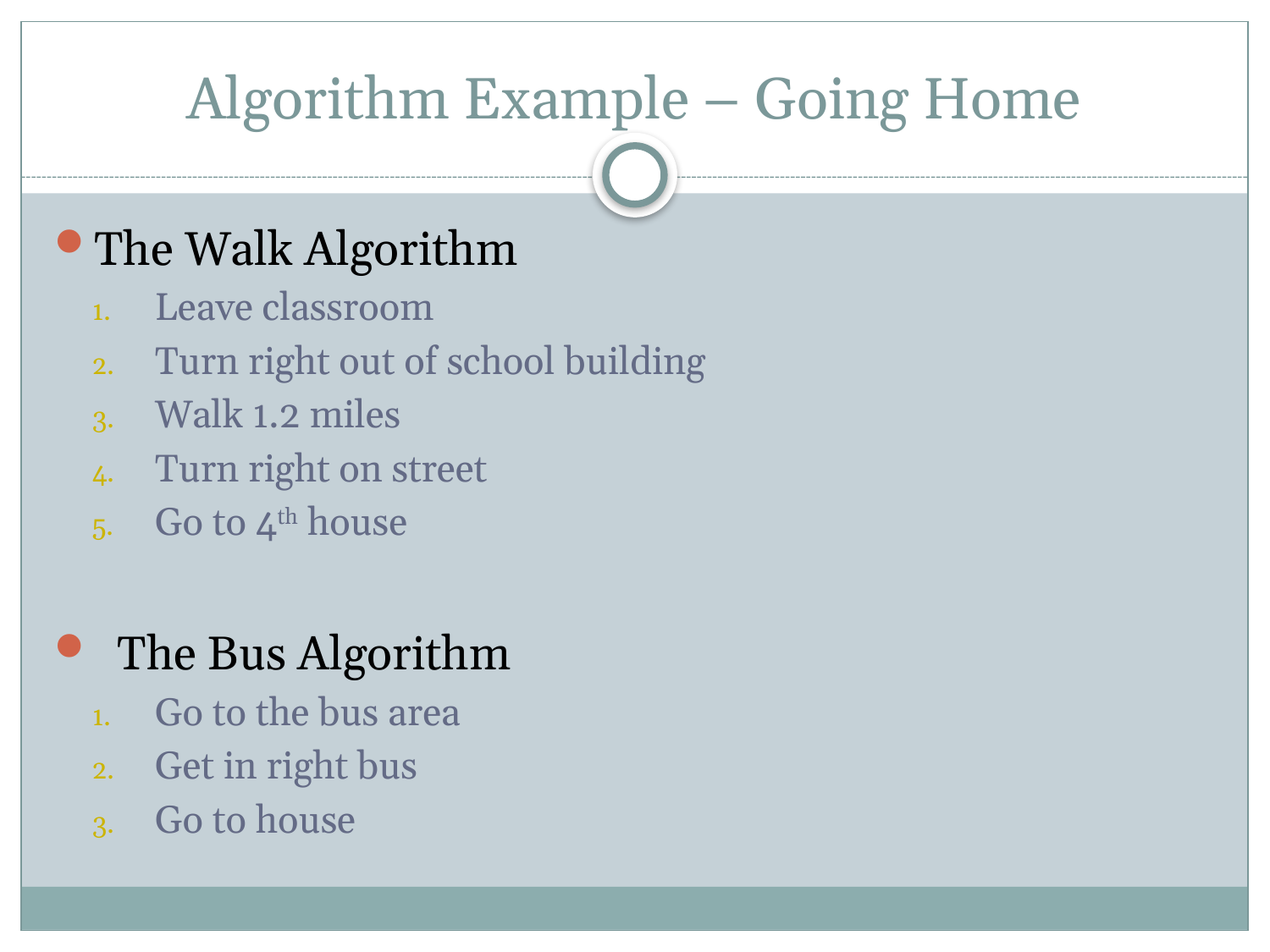

# Algorithm Example – Going Home
The Walk Algorithm
Leave classroom
Turn right out of school building
Walk 1.2 miles
Turn right on street
Go to 4th house

The Bus Algorithm
Go to the bus area
Get in right bus
Go to house